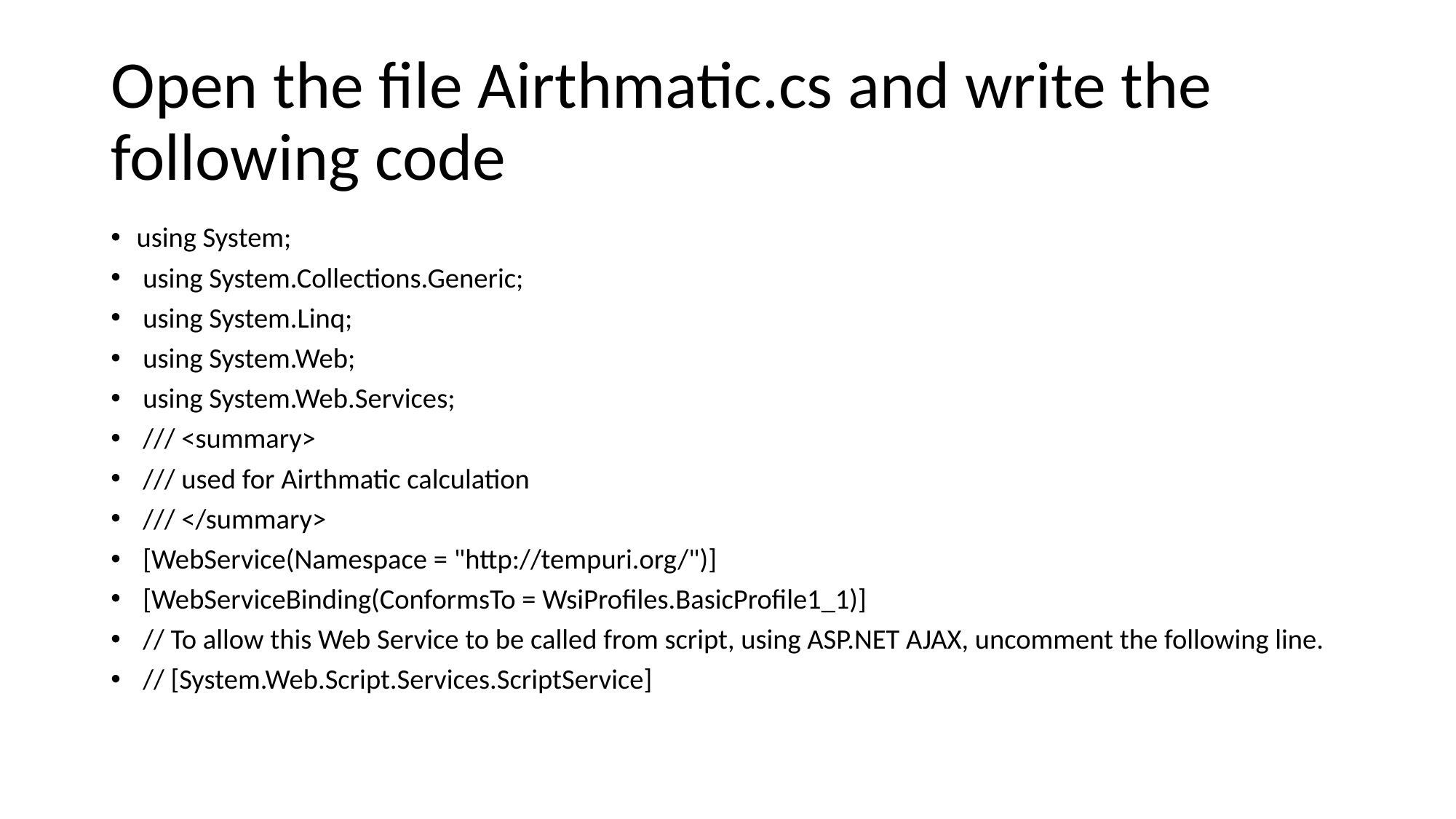

# Open the file Airthmatic.cs and write the following code
using System;
 using System.Collections.Generic;
 using System.Linq;
 using System.Web;
 using System.Web.Services;
 /// <summary>
 /// used for Airthmatic calculation
 /// </summary>
 [WebService(Namespace = "http://tempuri.org/")]
 [WebServiceBinding(ConformsTo = WsiProfiles.BasicProfile1_1)]
 // To allow this Web Service to be called from script, using ASP.NET AJAX, uncomment the following line.
 // [System.Web.Script.Services.ScriptService]